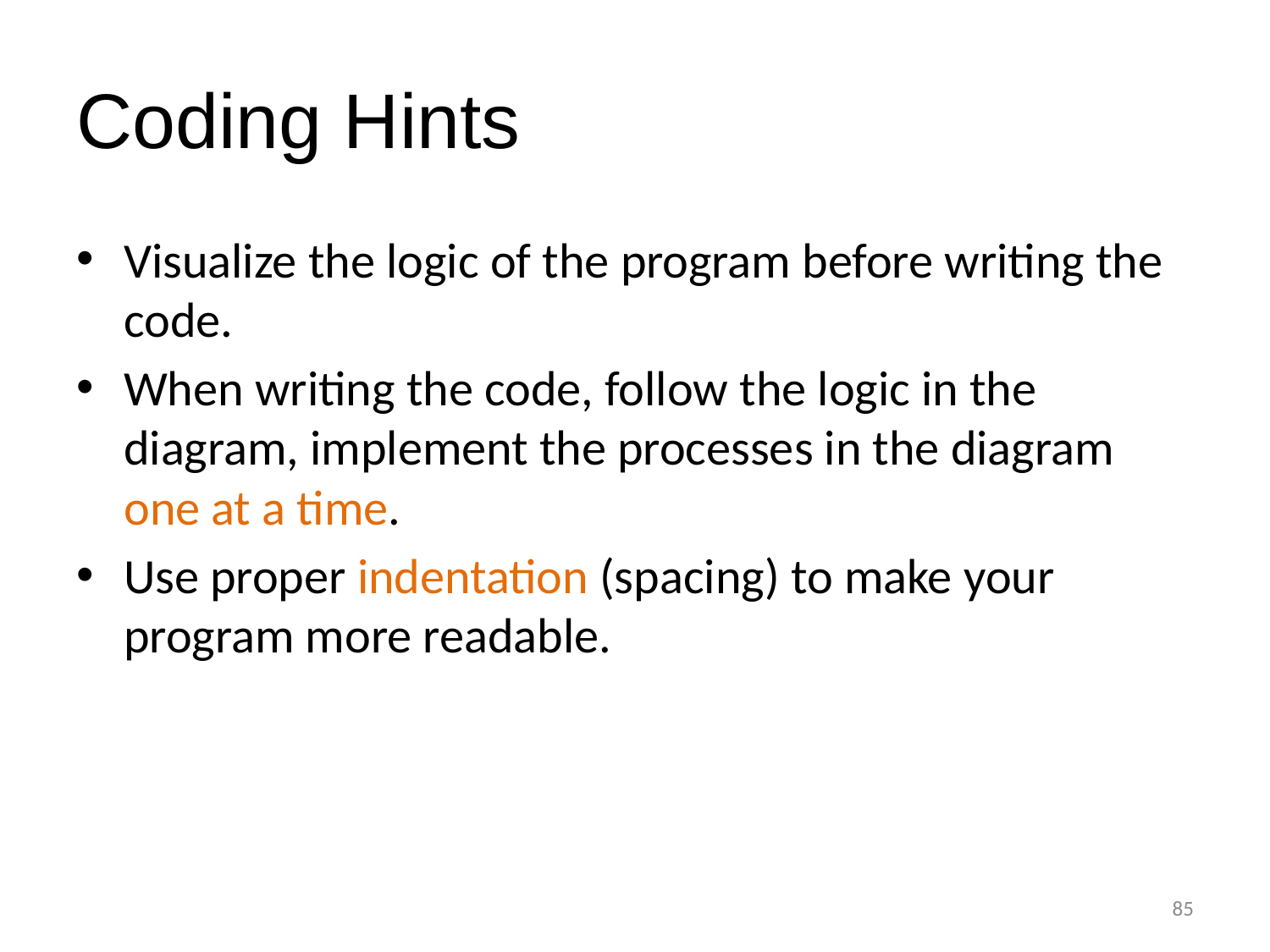

# Coding Hints
Visualize the logic of the program before writing the code.
When writing the code, follow the logic in the diagram, implement the processes in the diagram one at a time.
Use proper indentation (spacing) to make your program more readable.

85